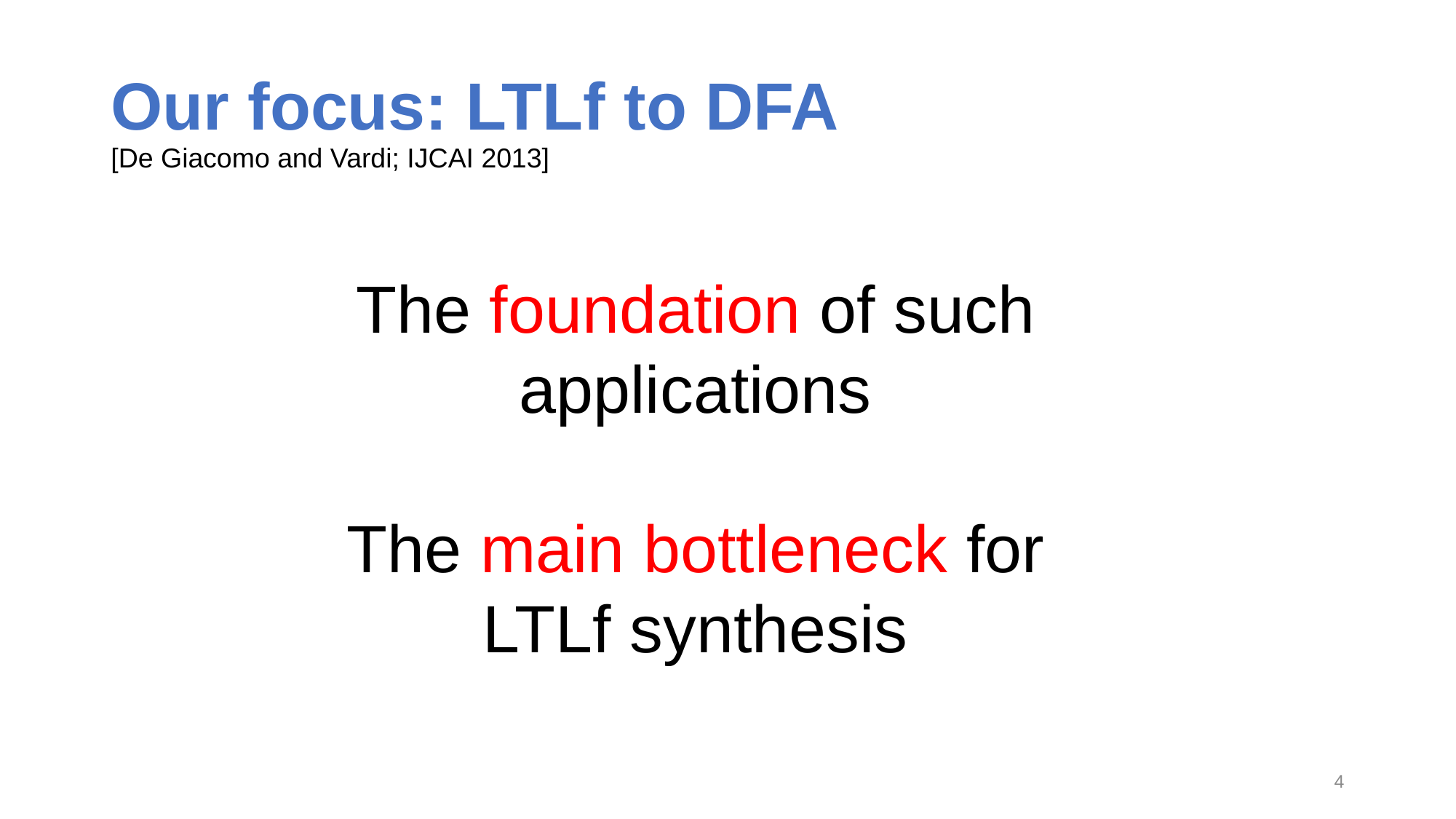

# Our focus: LTLf to DFA [De Giacomo and Vardi; IJCAI 2013]
The foundation of such applications

The main bottleneck for LTLf synthesis
4